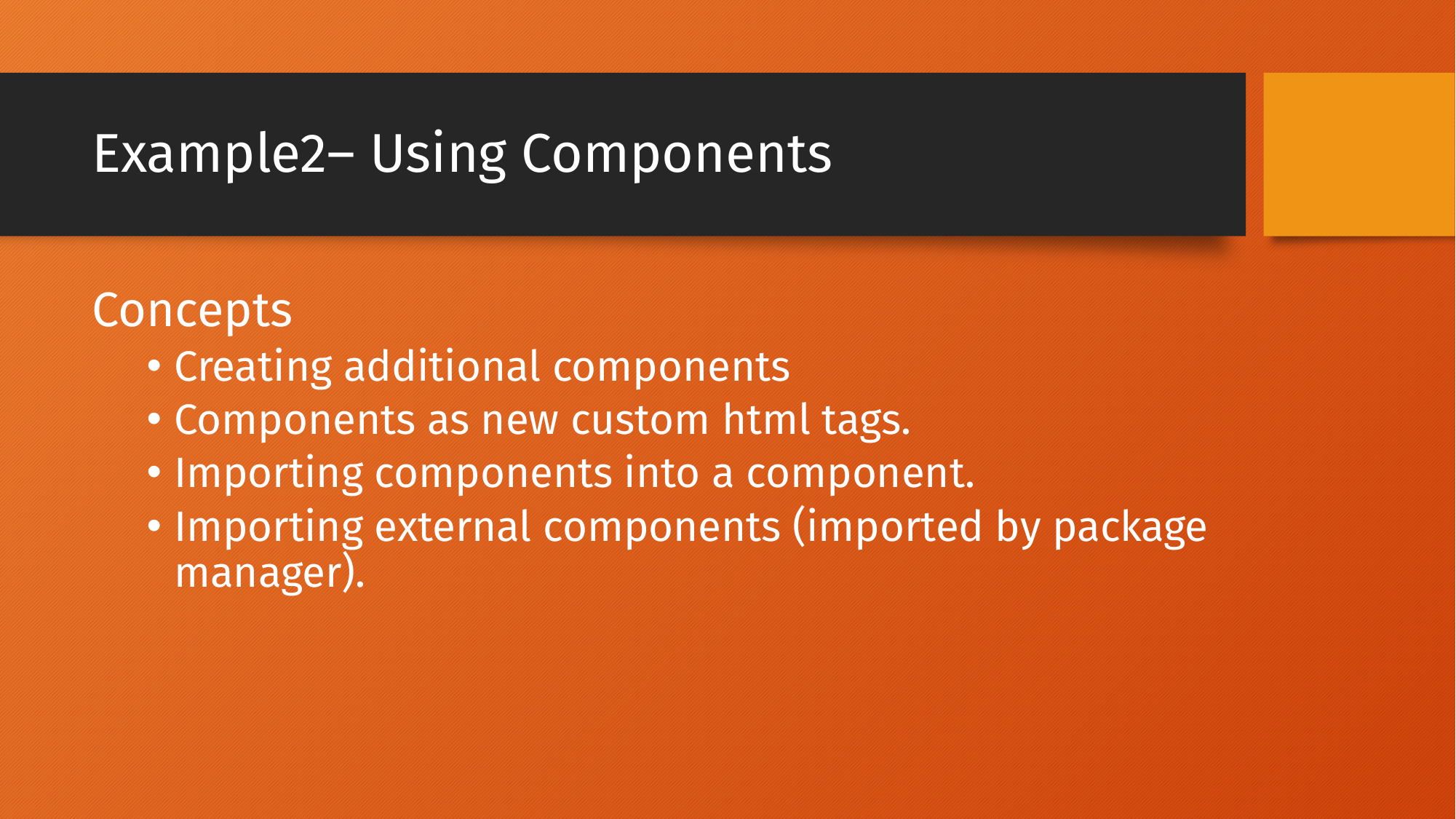

# Example2– Using Components
Concepts
Creating additional components
Components as new custom html tags.
Importing components into a component.
Importing external components (imported by package manager).